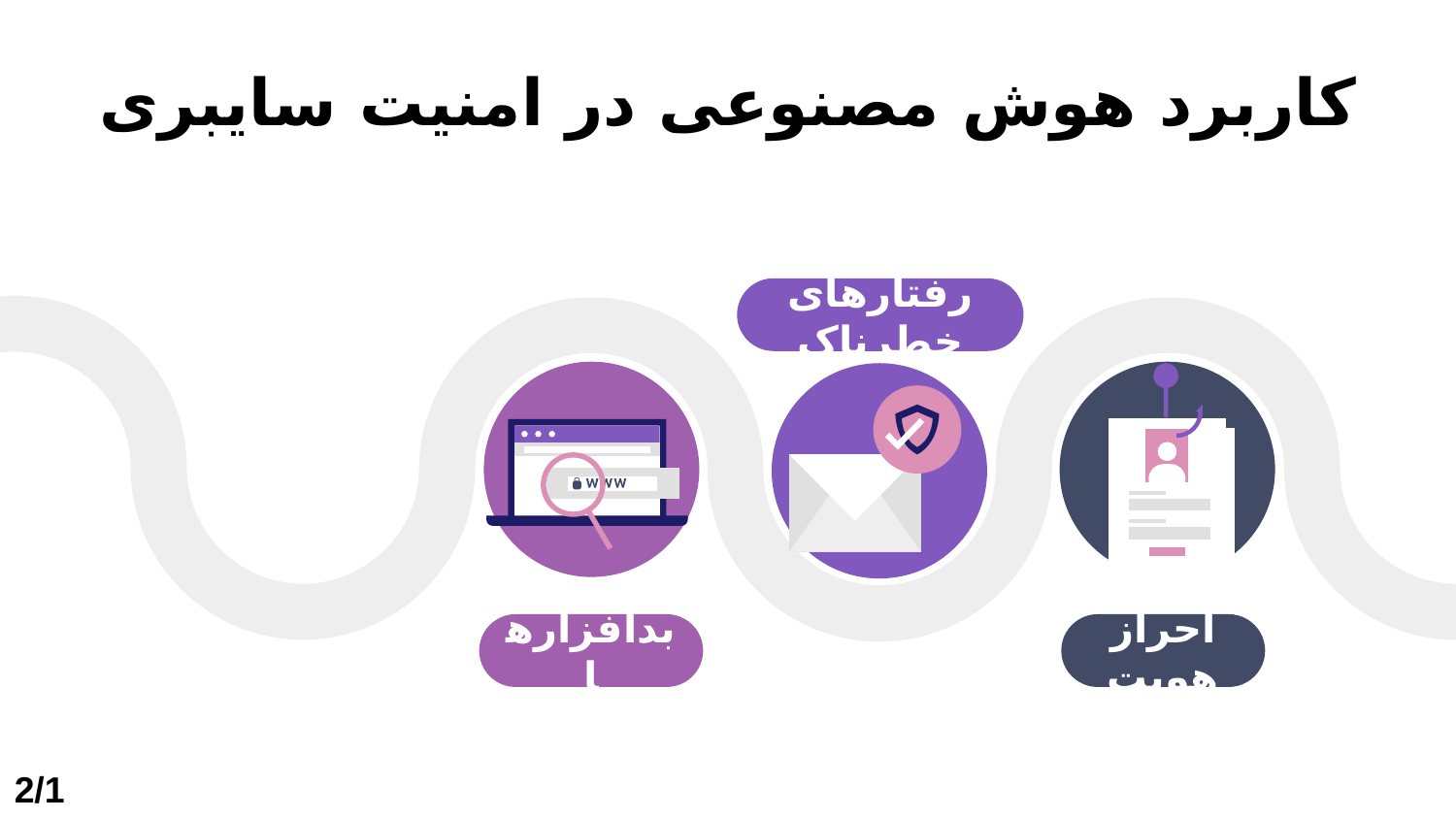

# کاربرد هوش مصنوعی در امنیت سایبری
رفتارهای خطرناک

بدافزارها
احراز هویت
2/15